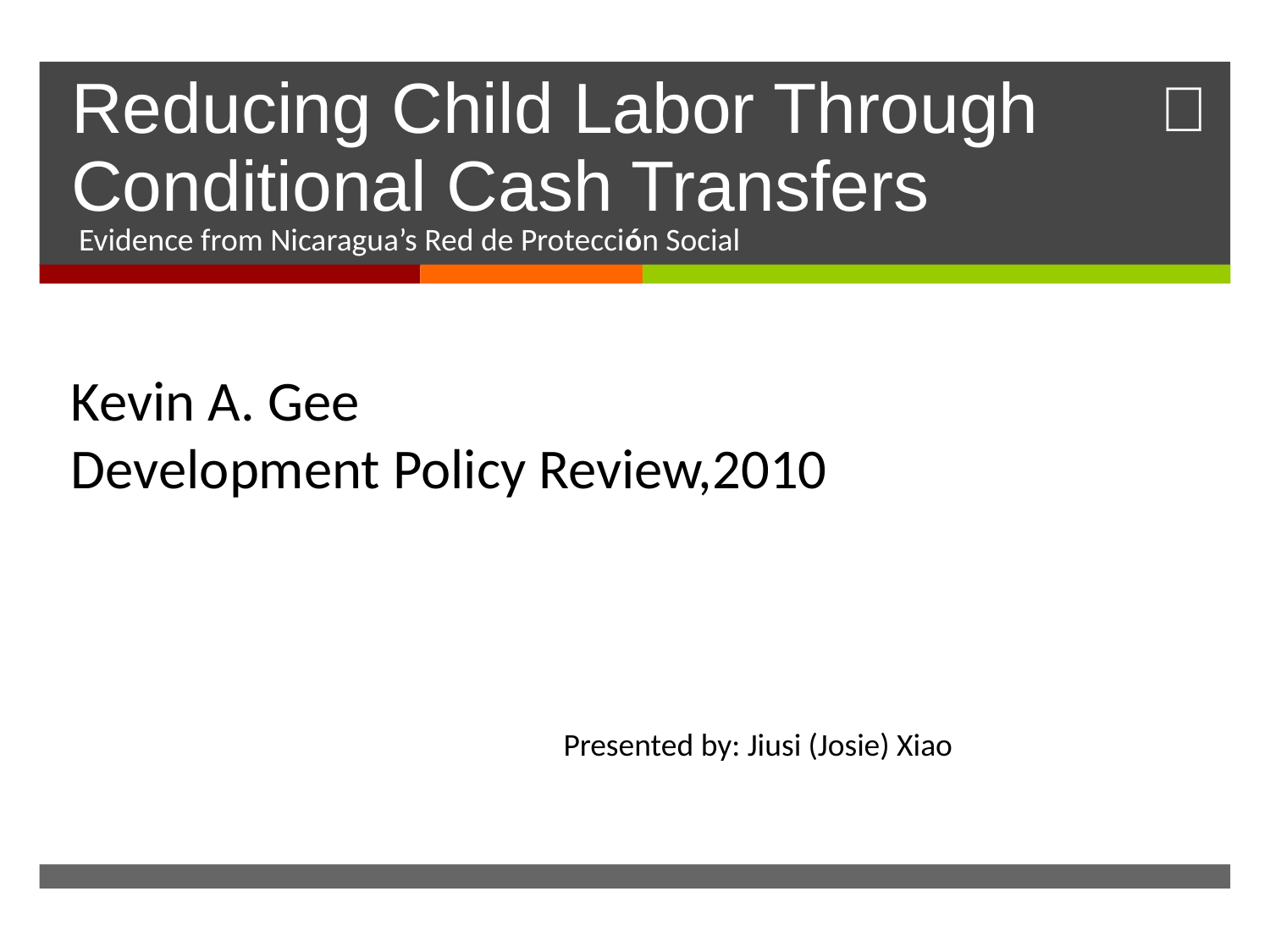

# Reducing Child Labor Through Conditional Cash Transfers
Evidence from Nicaragua’s Red de Protección Social
Kevin A. Gee
Development Policy Review,2010
Presented by: Jiusi (Josie) Xiao